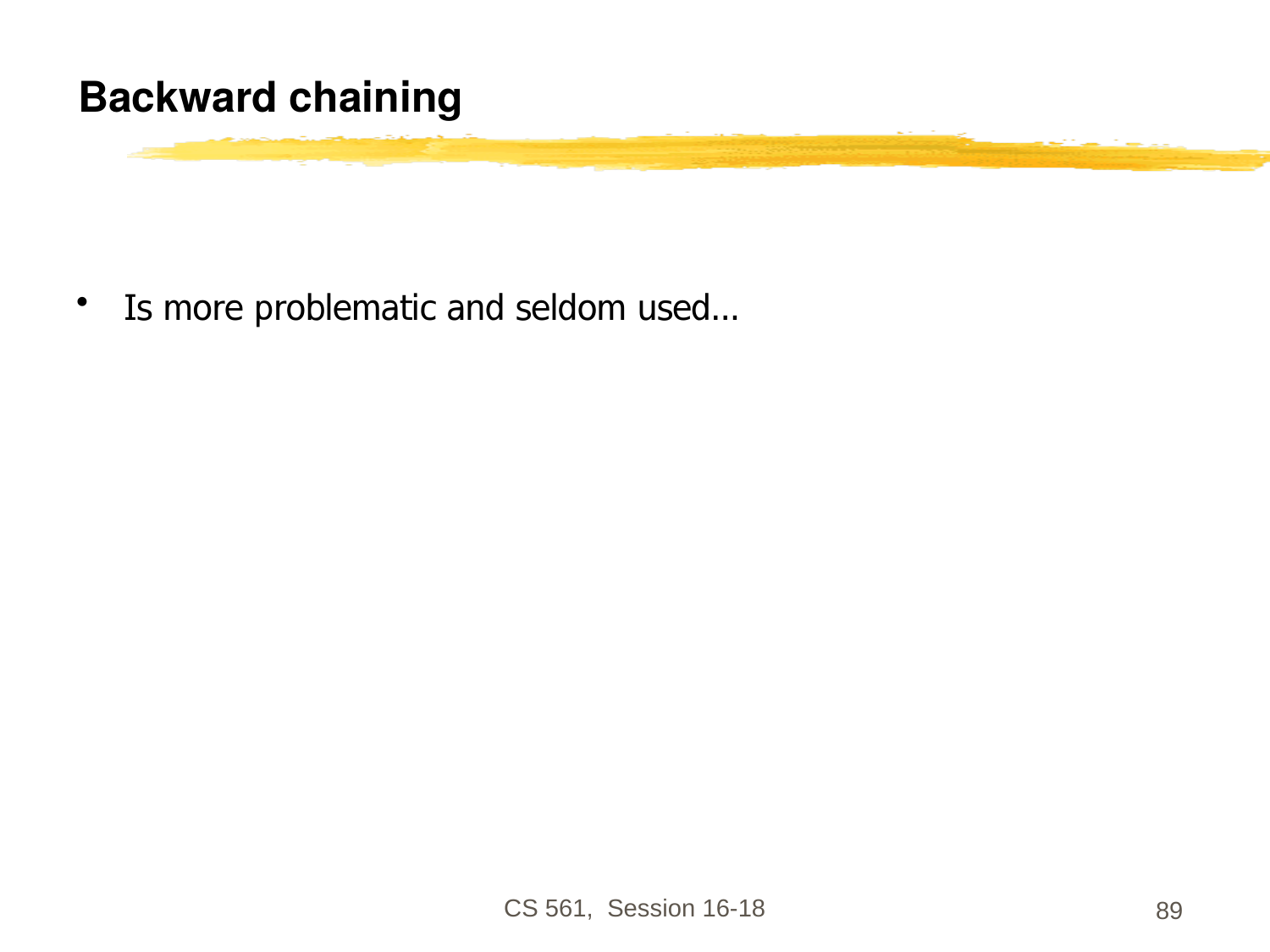

# Backward chaining

Is more problematic and seldom used…
CS 561,  Session 16-18
89